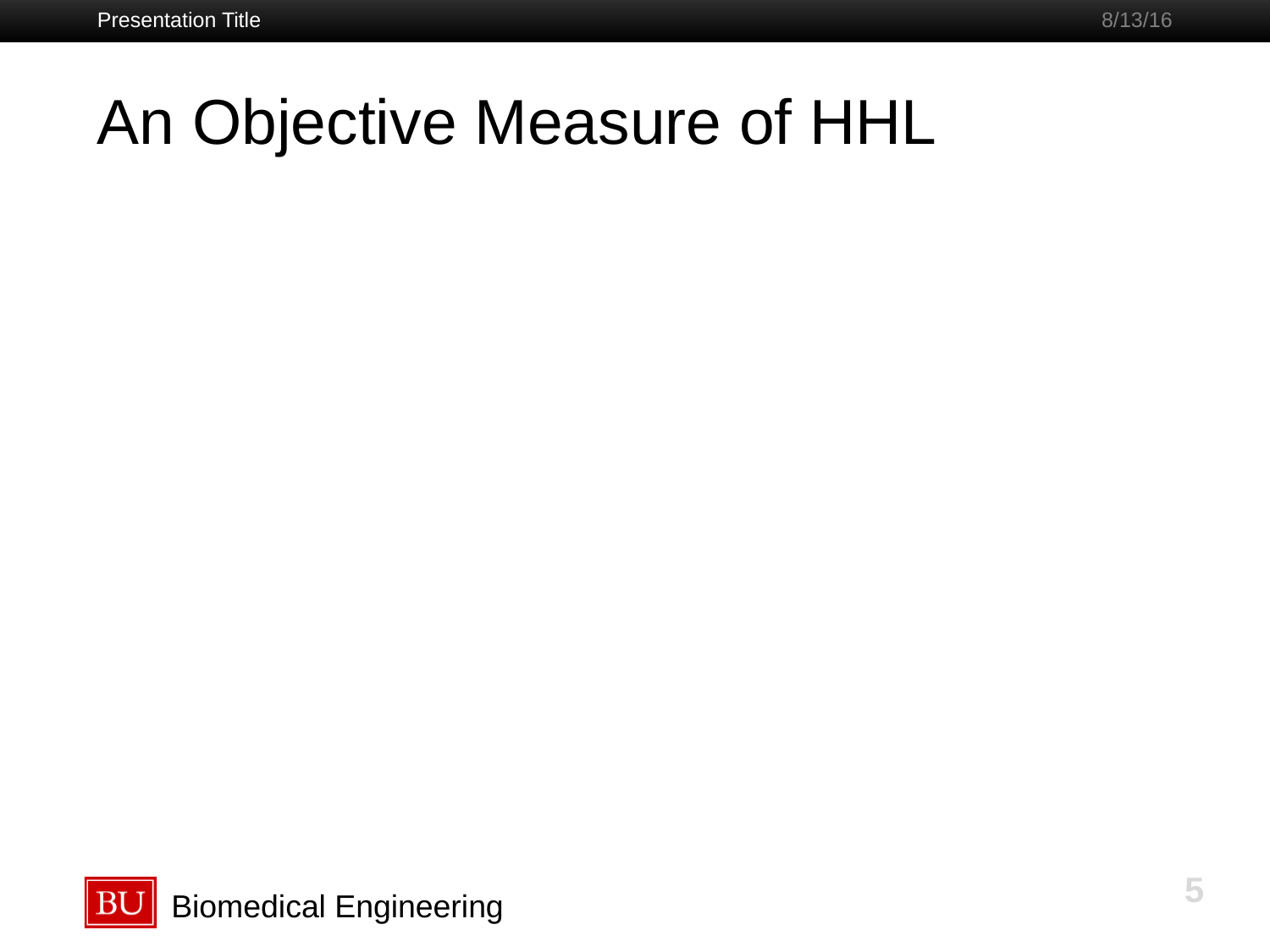

Presentation Title
8/13/16
# An Objective Measure of HHL

5